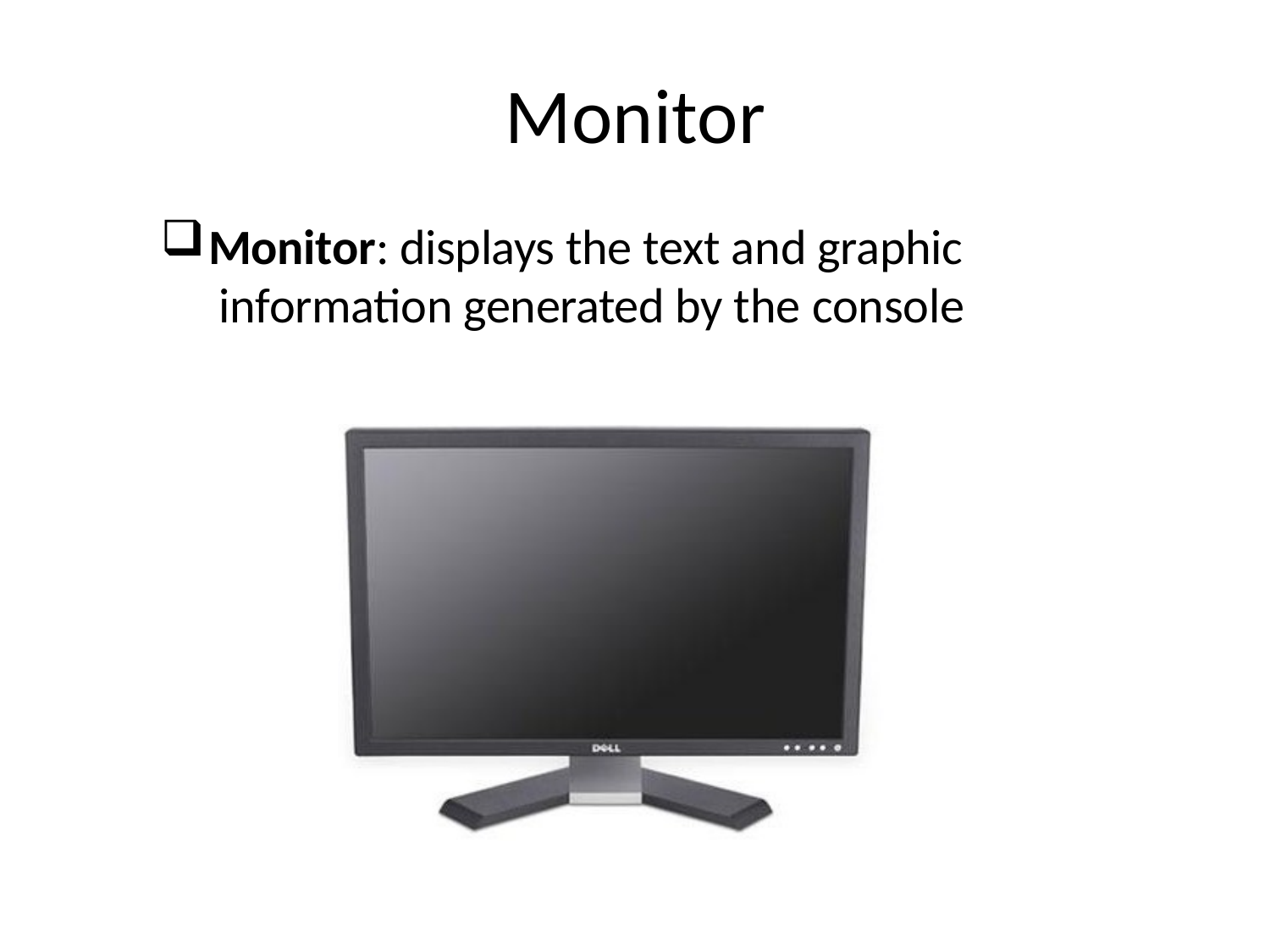

# Monitor
Monitor: displays the text and graphic  information generated by the console